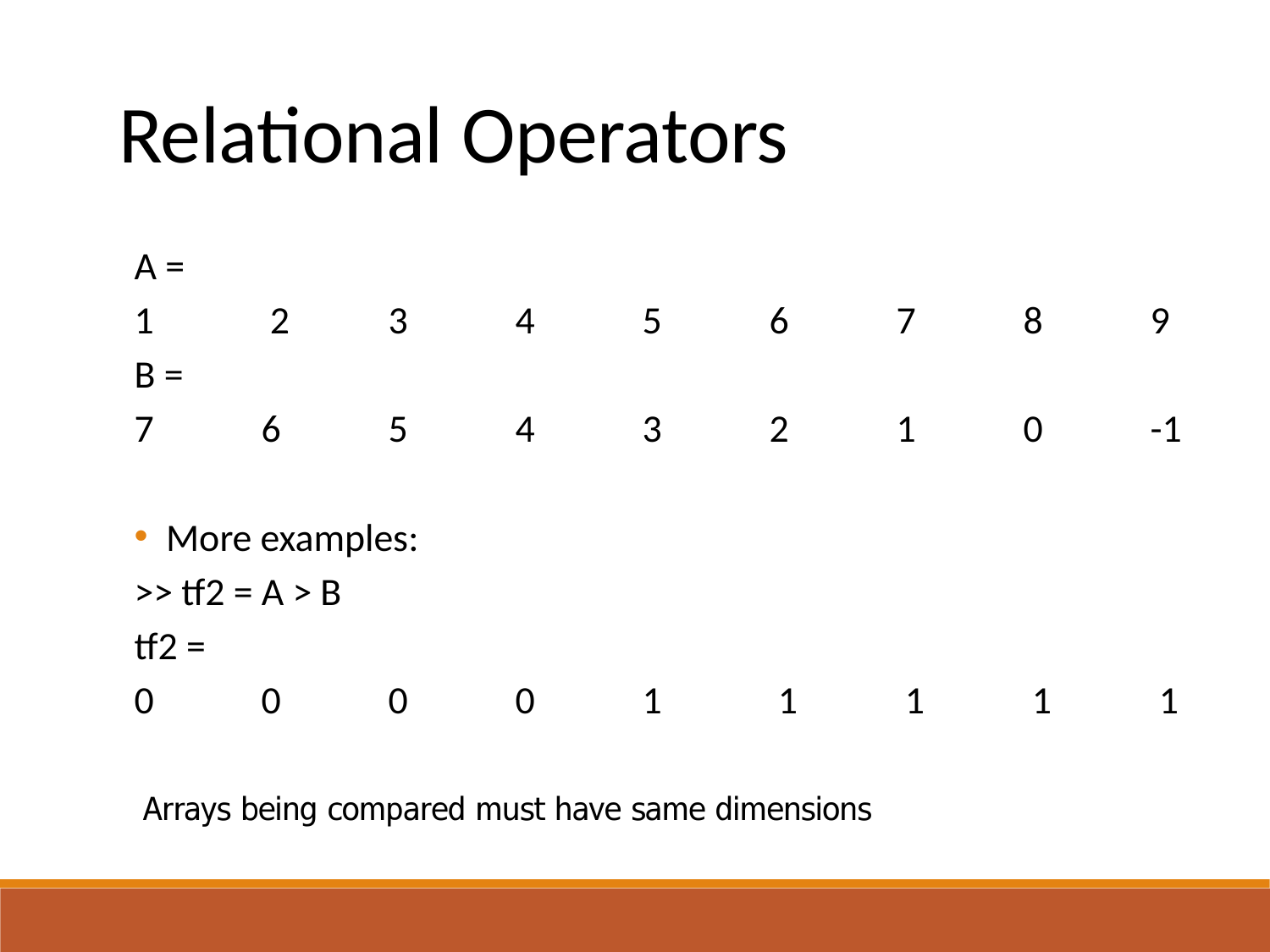

Relational Operators
A =
1	 2 	3 	4 	5 	6 	7 	8 	9
B =
7 	6 	5 	4 	3 	2 	1 	0 	-1

More examples:
>> tf2 = A > B
tf2 =
0 	0 	0 	0 	1	 1	 1	 1	 1
Arrays being compared must have same dimensions